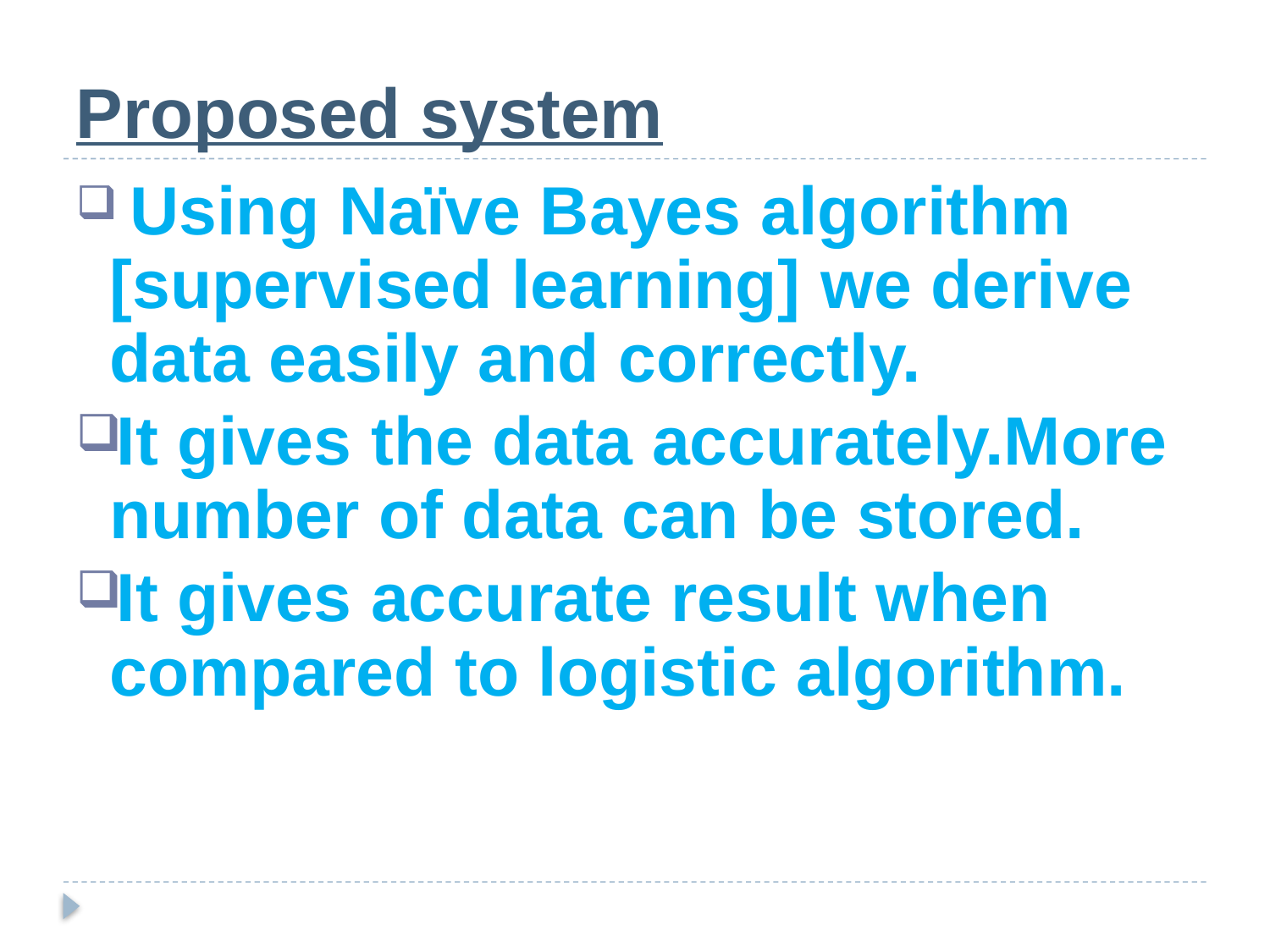

# Proposed system
 Using Naïve Bayes algorithm [supervised learning] we derive data easily and correctly.
It gives the data accurately.More number of data can be stored.
It gives accurate result when compared to logistic algorithm.